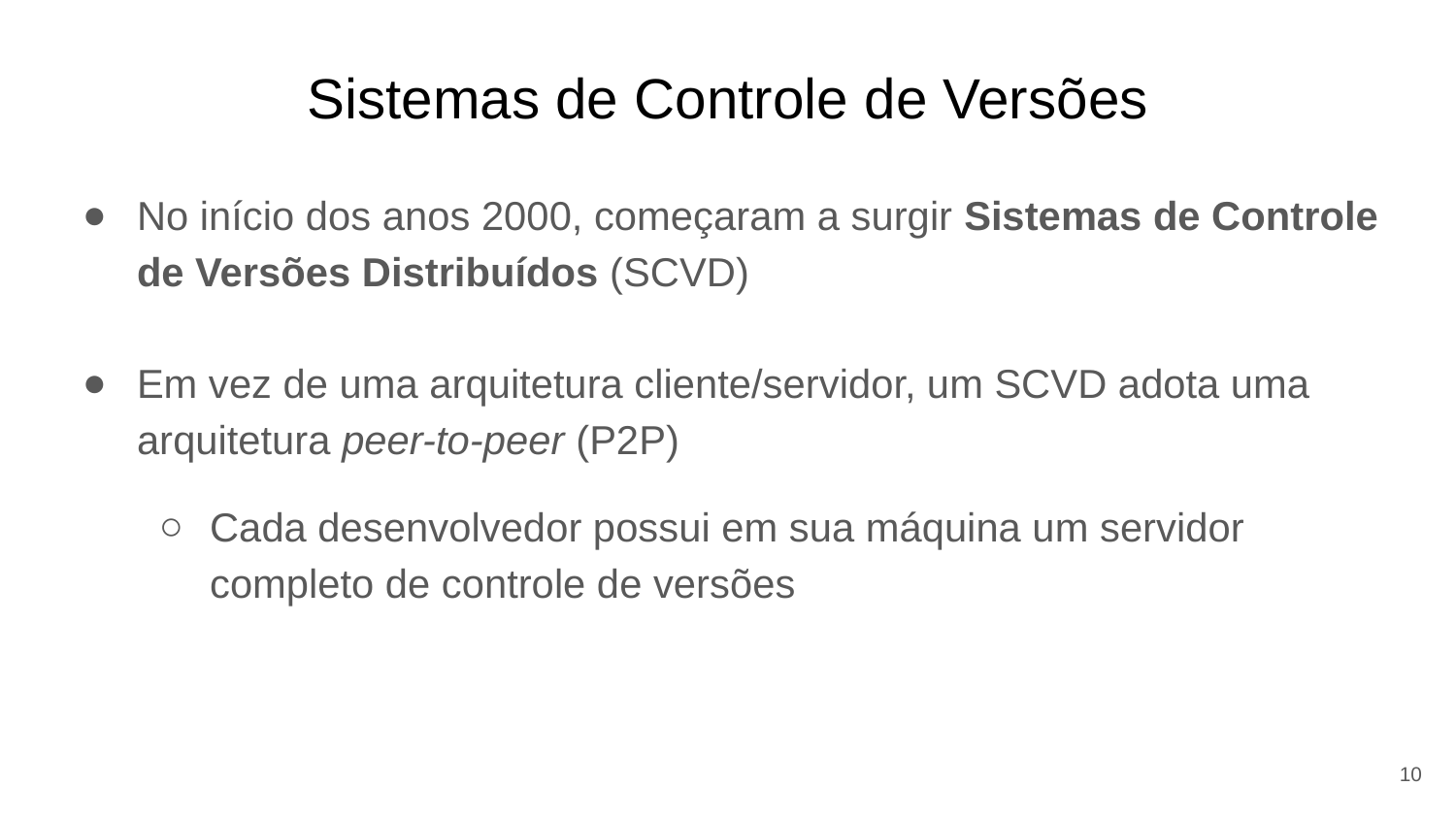

# Sistemas de Controle de Versões
No início dos anos 2000, começaram a surgir Sistemas de Controle de Versões Distribuídos (SCVD)

Em vez de uma arquitetura cliente/servidor, um SCVD adota uma arquitetura peer-to-peer (P2P)
Cada desenvolvedor possui em sua máquina um servidor completo de controle de versões
10